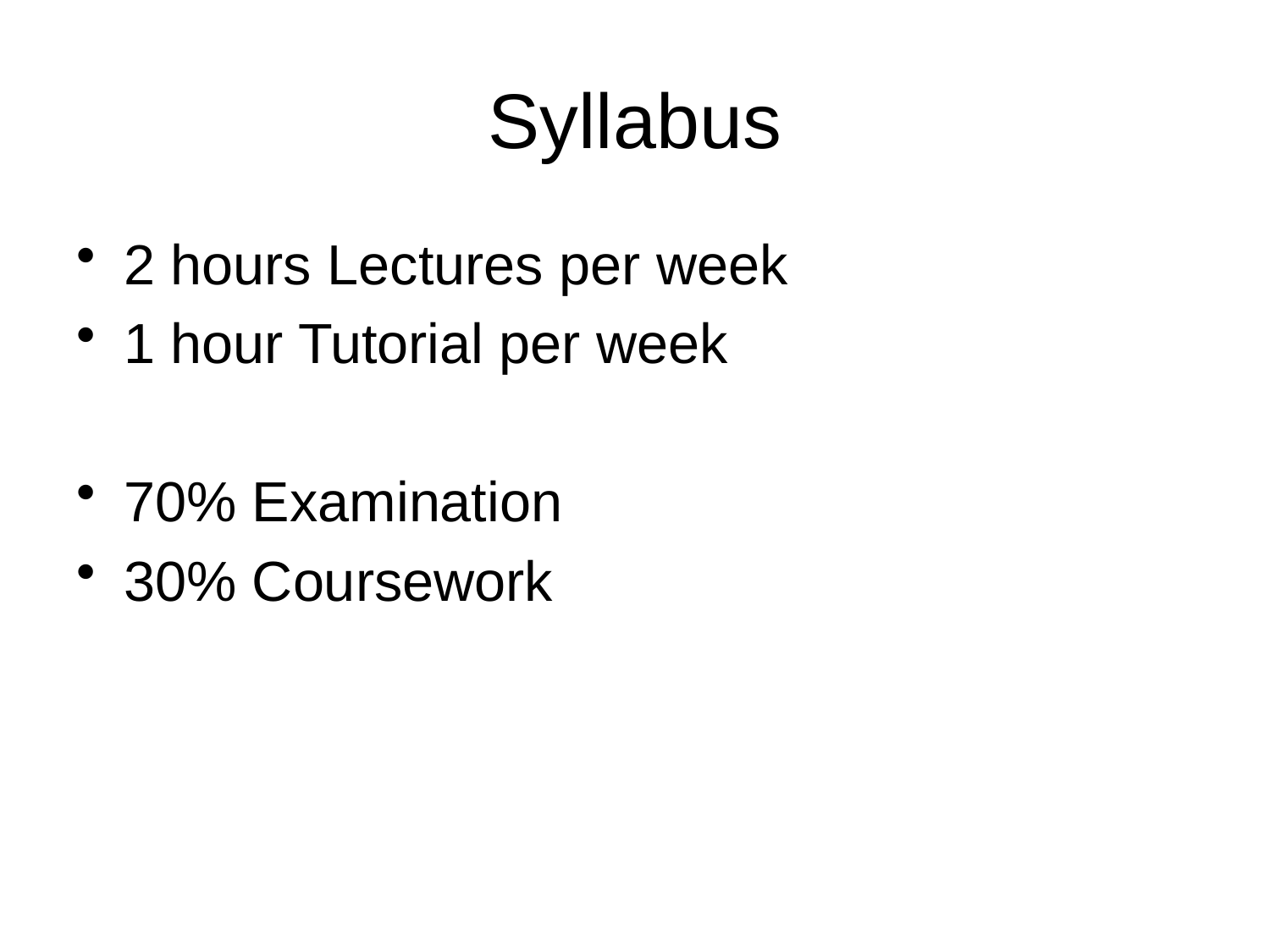

# Syllabus
2 hours Lectures per week
1 hour Tutorial per week

70% Examination
30% Coursework